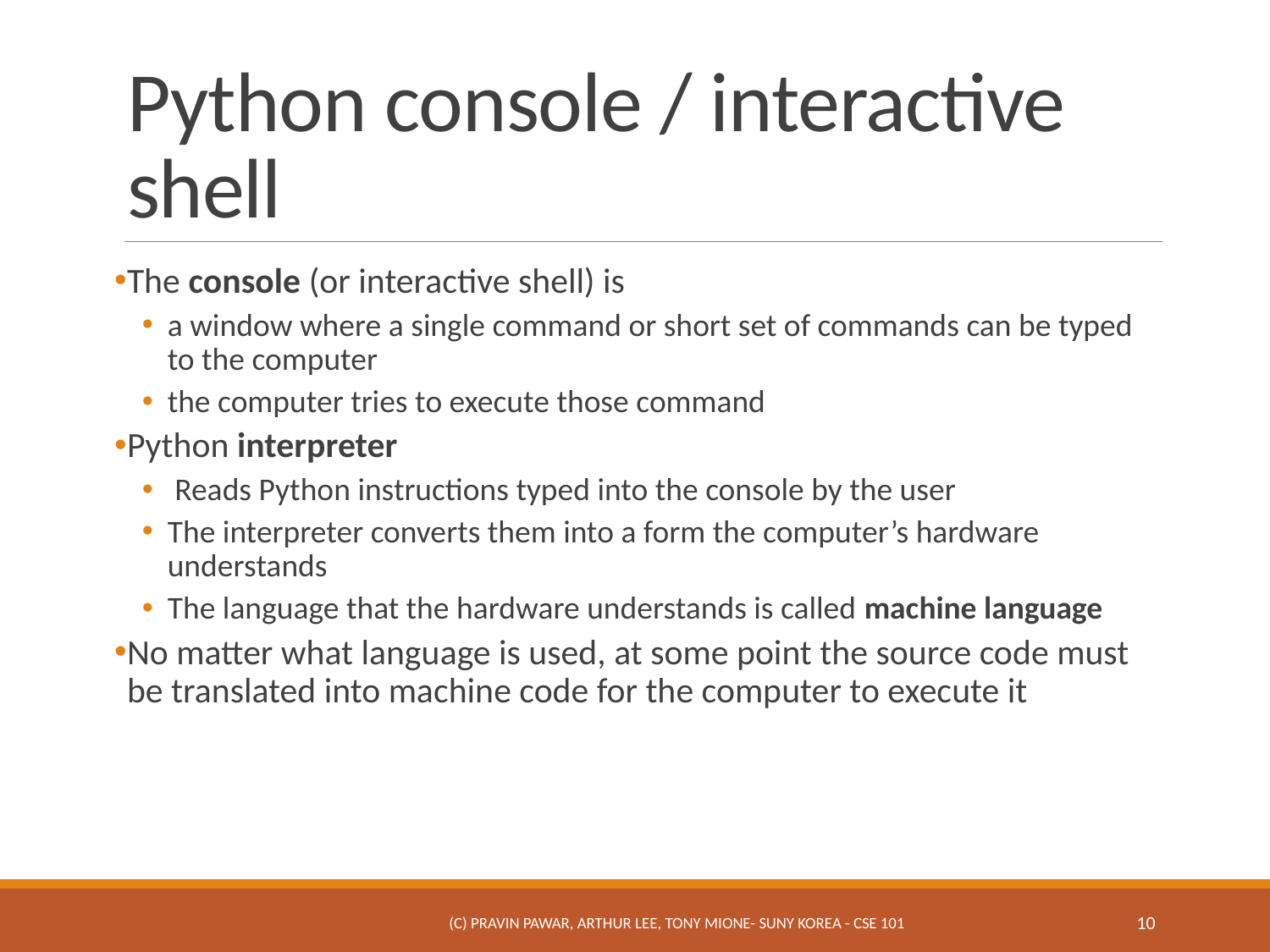

# Python console / interactive shell
The console (or interactive shell) is
a window where a single command or short set of commands can be typed to the computer
the computer tries to execute those command
Python interpreter
 Reads Python instructions typed into the console by the user
The interpreter converts them into a form the computer’s hardware understands
The language that the hardware understands is called machine language
No matter what language is used, at some point the source code must be translated into machine code for the computer to execute it

(c) Pravin Pawar, Arthur Lee, Tony Mione- SUNY Korea - CSE 101
10